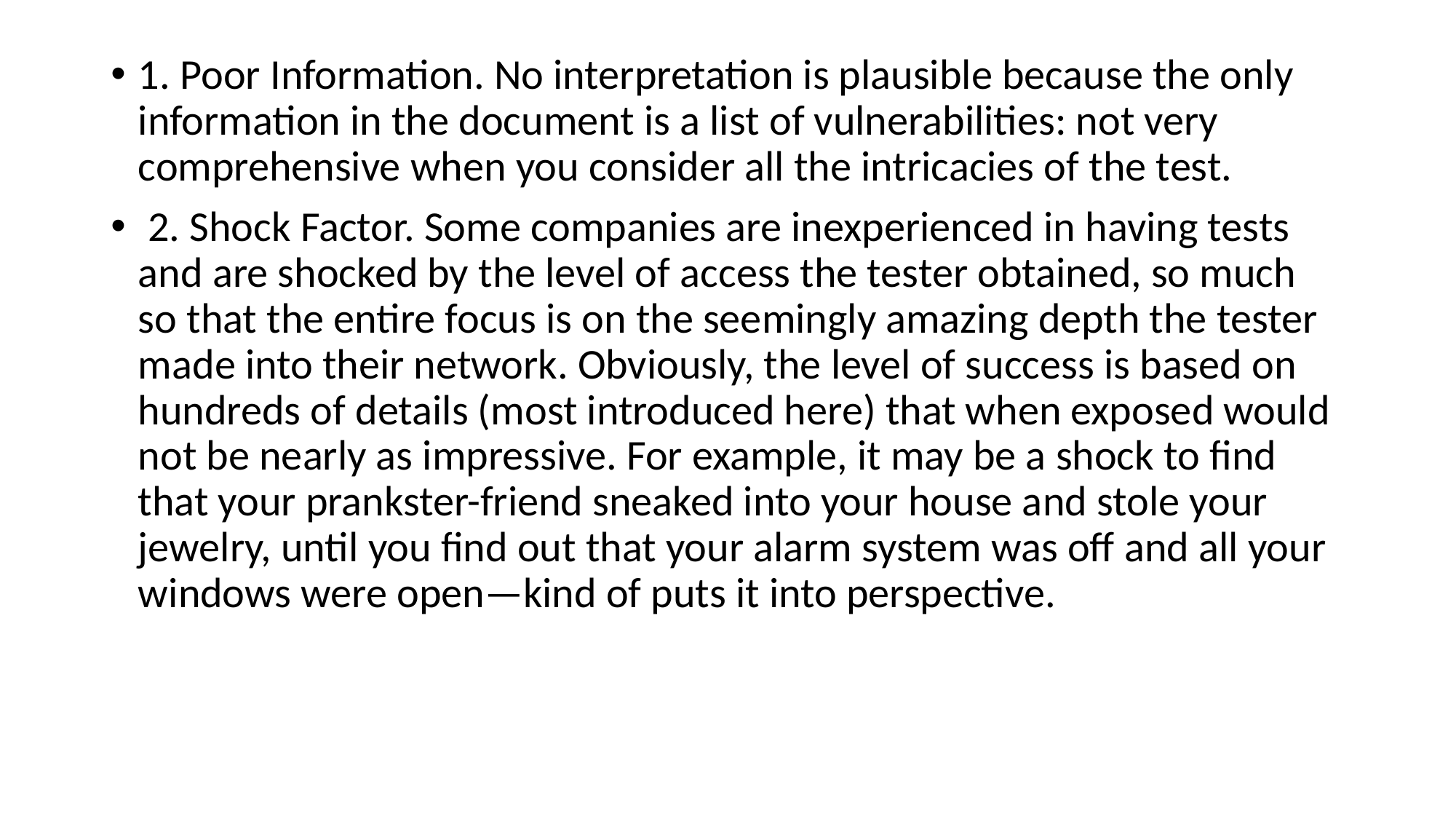

1. Poor Information. No interpretation is plausible because the only information in the document is a list of vulnerabilities: not very comprehensive when you consider all the intricacies of the test.
 2. Shock Factor. Some companies are inexperienced in having tests and are shocked by the level of access the tester obtained, so much so that the entire focus is on the seemingly amazing depth the tester made into their network. Obviously, the level of success is based on hundreds of details (most introduced here) that when exposed would not be nearly as impressive. For example, it may be a shock to find that your prankster-friend sneaked into your house and stole your jewelry, until you find out that your alarm system was off and all your windows were open—kind of puts it into perspective.